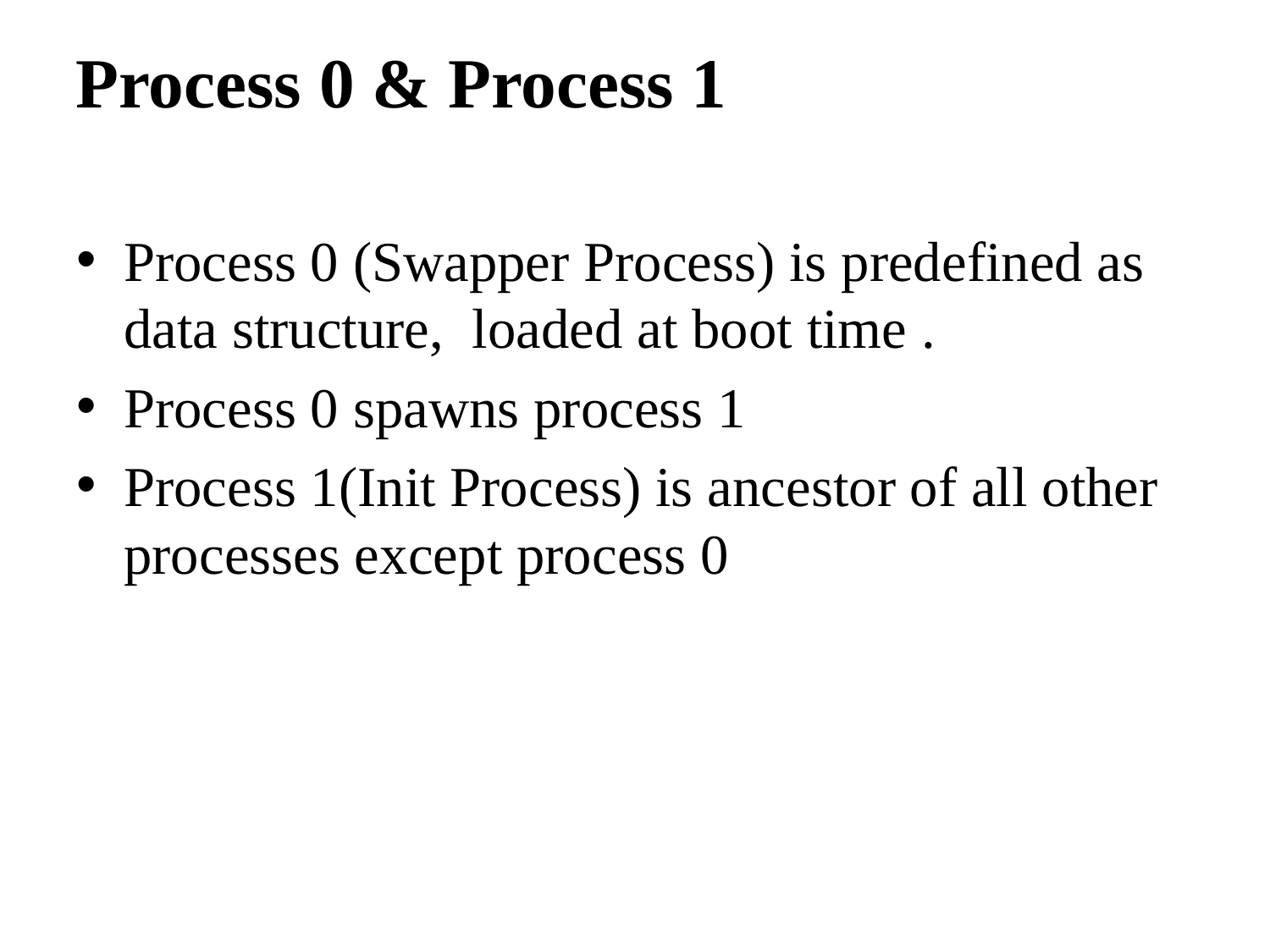

# Process 0 & Process 1
Process 0 (Swapper Process) is predefined as data structure,  loaded at boot time .
Process 0 spawns process 1
Process 1(Init Process) is ancestor of all other processes except process 0